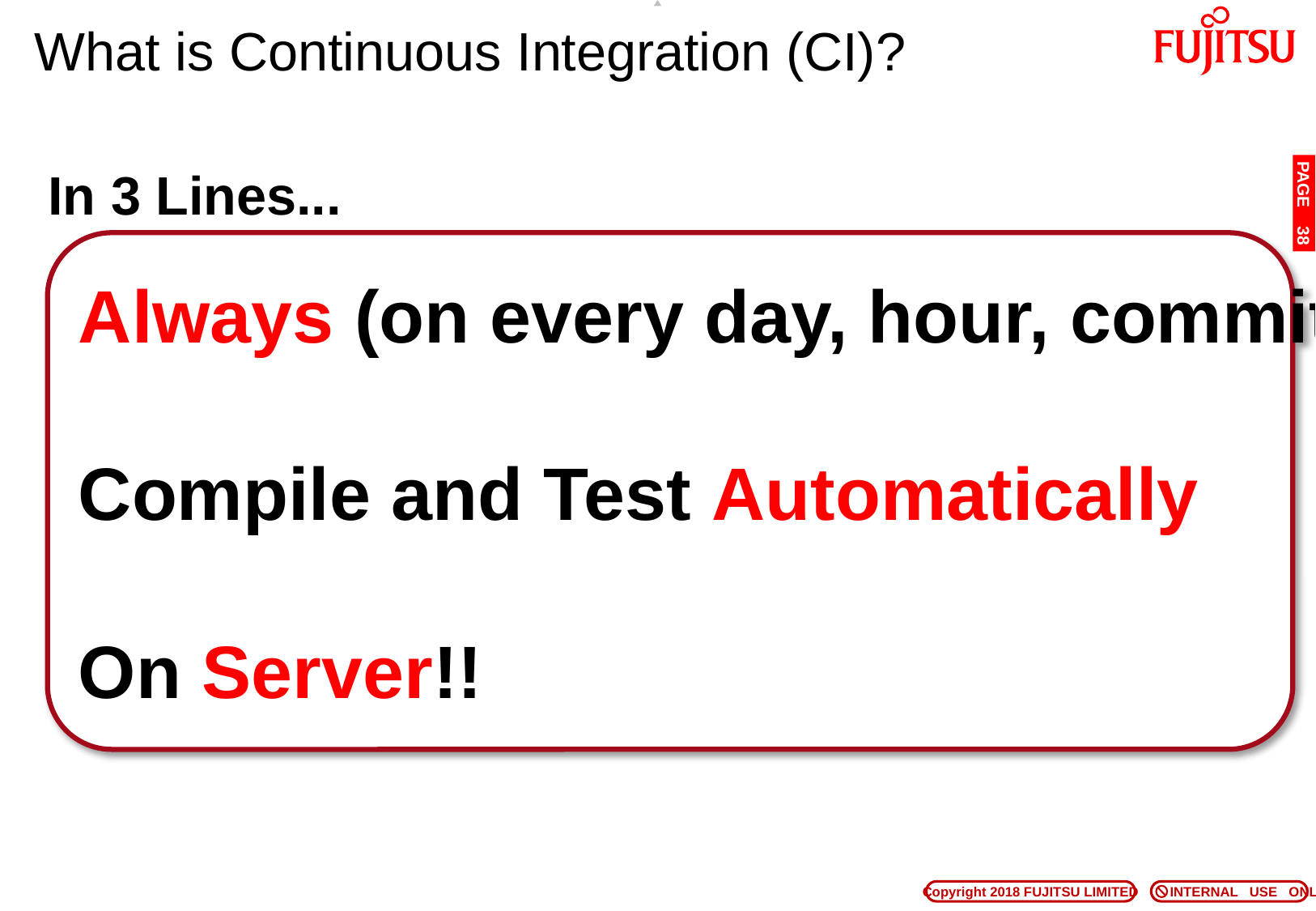

# What is Continuous Integration (CI)?
In 3 Lines...
PAGE    38
Always (on every day, hour, commit)

Compile and Test Automatically

On Server!!